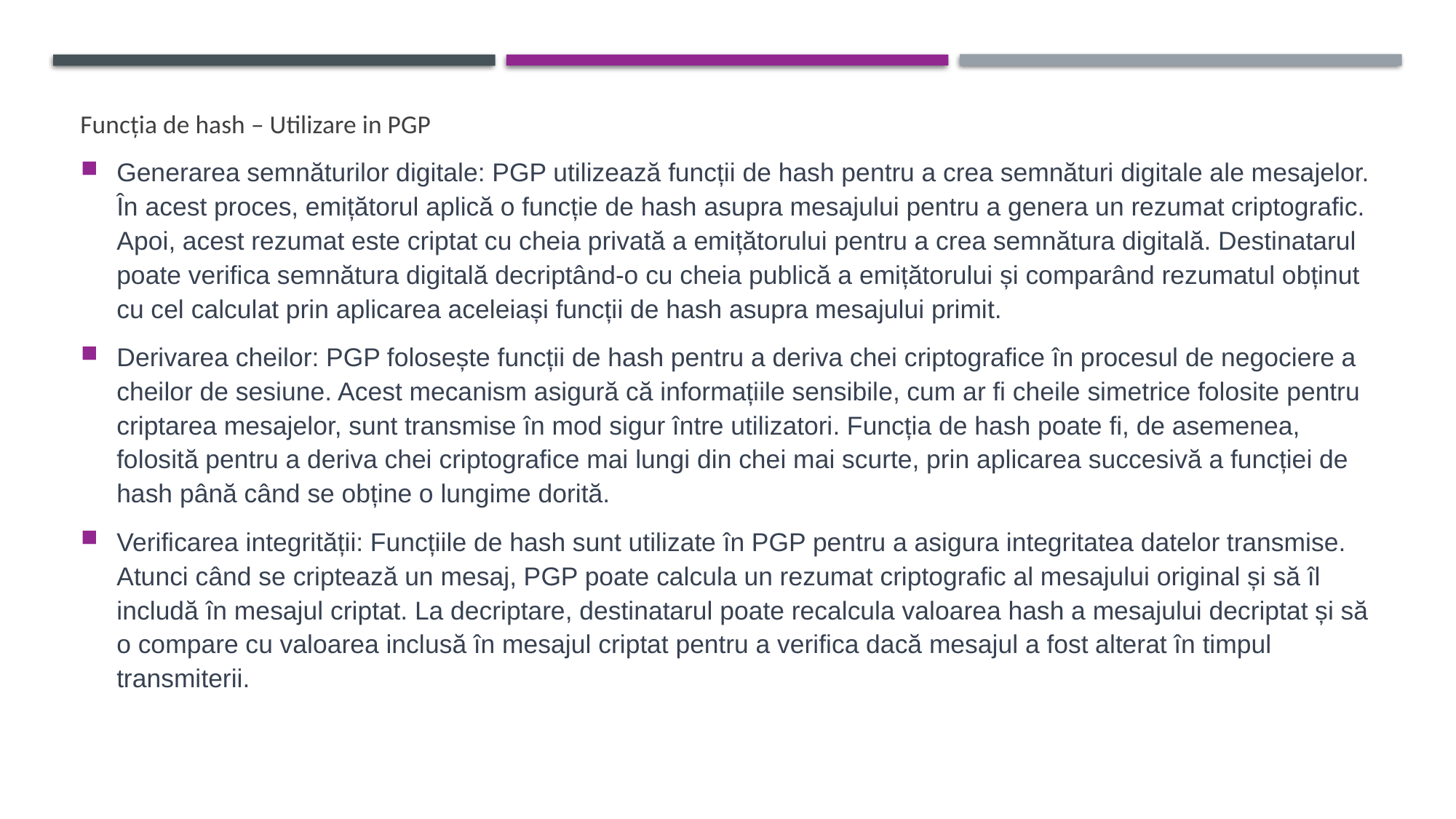

Funcția de hash – Utilizare in PGP
Generarea semnăturilor digitale: PGP utilizează funcții de hash pentru a crea semnături digitale ale mesajelor. În acest proces, emițătorul aplică o funcție de hash asupra mesajului pentru a genera un rezumat criptografic. Apoi, acest rezumat este criptat cu cheia privată a emițătorului pentru a crea semnătura digitală. Destinatarul poate verifica semnătura digitală decriptând-o cu cheia publică a emițătorului și comparând rezumatul obținut cu cel calculat prin aplicarea aceleiași funcții de hash asupra mesajului primit.
Derivarea cheilor: PGP folosește funcții de hash pentru a deriva chei criptografice în procesul de negociere a cheilor de sesiune. Acest mecanism asigură că informațiile sensibile, cum ar fi cheile simetrice folosite pentru criptarea mesajelor, sunt transmise în mod sigur între utilizatori. Funcția de hash poate fi, de asemenea, folosită pentru a deriva chei criptografice mai lungi din chei mai scurte, prin aplicarea succesivă a funcției de hash până când se obține o lungime dorită.
Verificarea integrității: Funcțiile de hash sunt utilizate în PGP pentru a asigura integritatea datelor transmise. Atunci când se criptează un mesaj, PGP poate calcula un rezumat criptografic al mesajului original și să îl includă în mesajul criptat. La decriptare, destinatarul poate recalcula valoarea hash a mesajului decriptat și să o compare cu valoarea inclusă în mesajul criptat pentru a verifica dacă mesajul a fost alterat în timpul transmiterii.